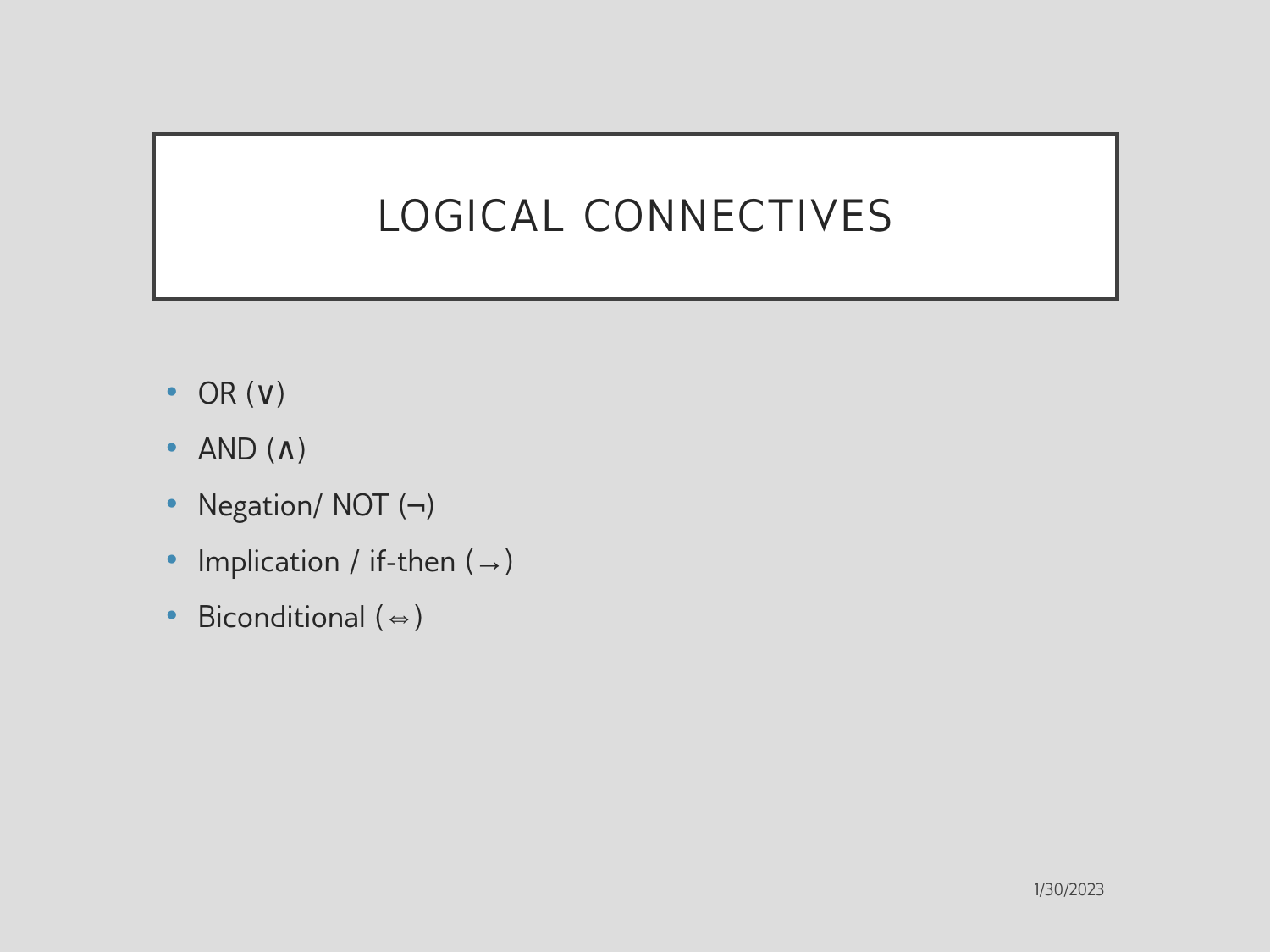

# Logical Connectives
OR (∨)
AND (∧)
Negation/ NOT (¬)
Implication / if-then (→)
Biconditional (⇔)

1/30/2023